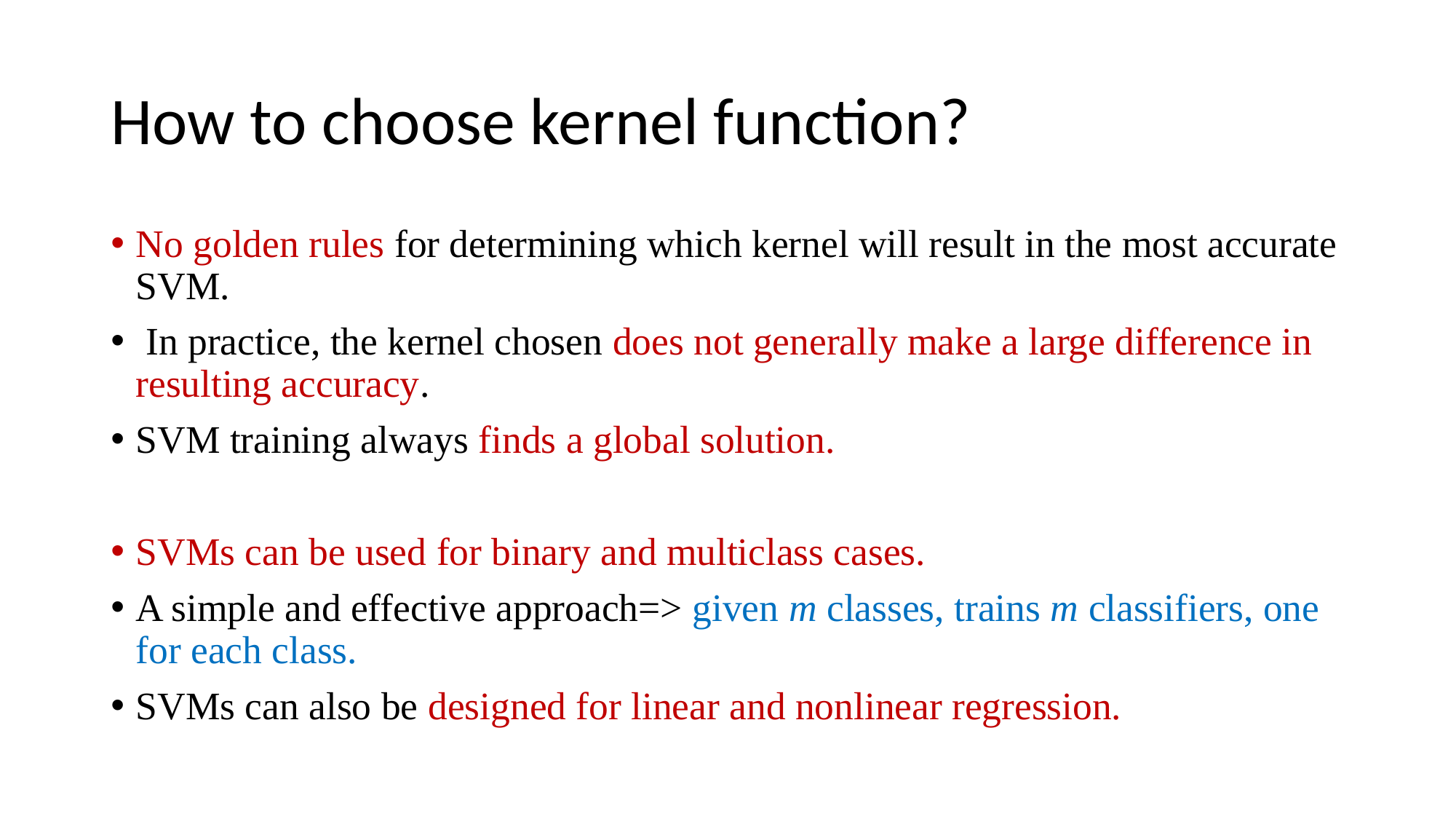

# How to choose kernel function?
No golden rules for determining which kernel will result in the most accurate SVM.
 In practice, the kernel chosen does not generally make a large difference in resulting accuracy.
SVM training always finds a global solution.

SVMs can be used for binary and multiclass cases.
A simple and effective approach=> given m classes, trains m classifiers, one for each class.
SVMs can also be designed for linear and nonlinear regression.